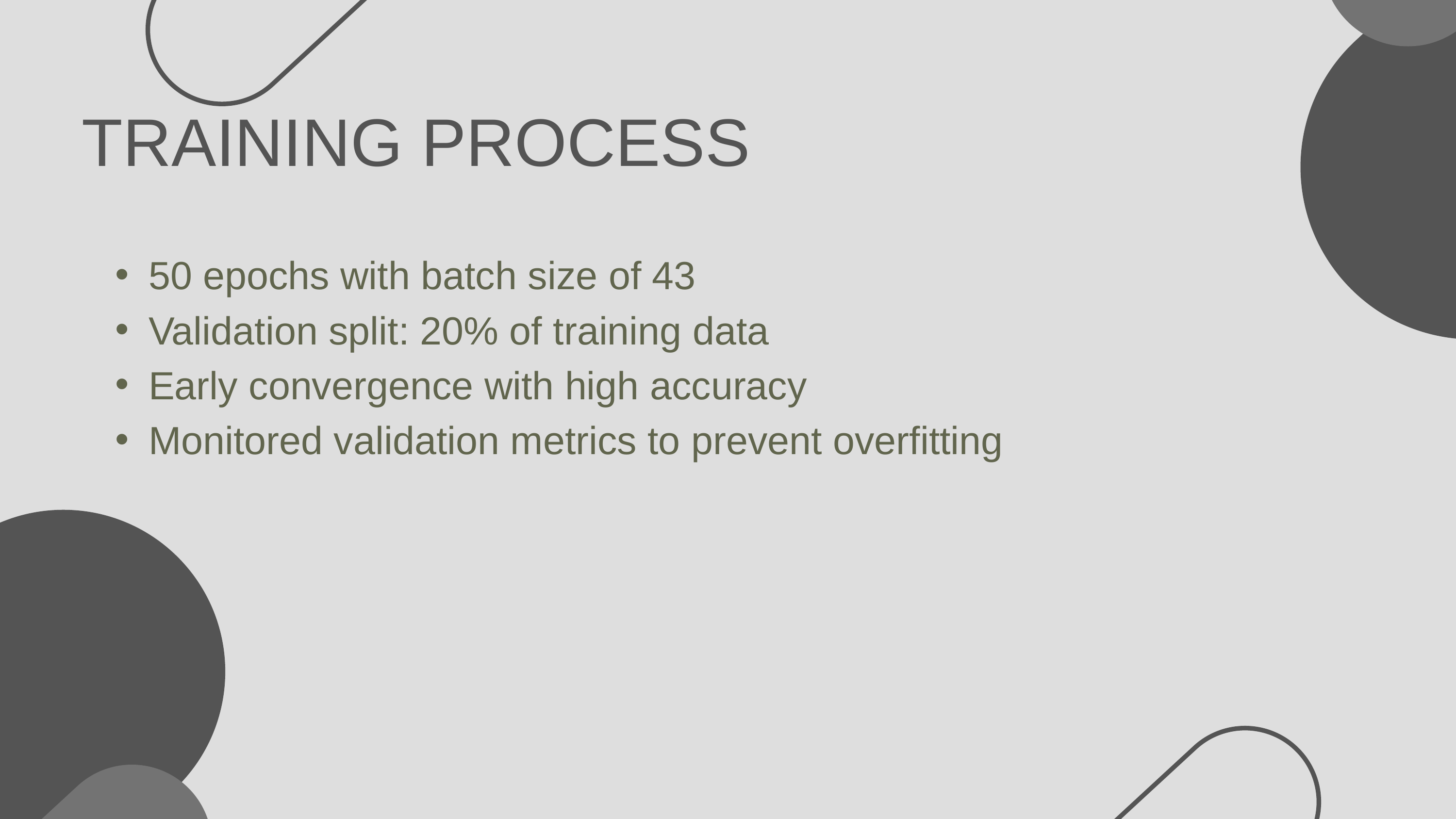

TRAINING PROCESS
50 epochs with batch size of 43
Validation split: 20% of training data
Early convergence with high accuracy
Monitored validation metrics to prevent overfitting